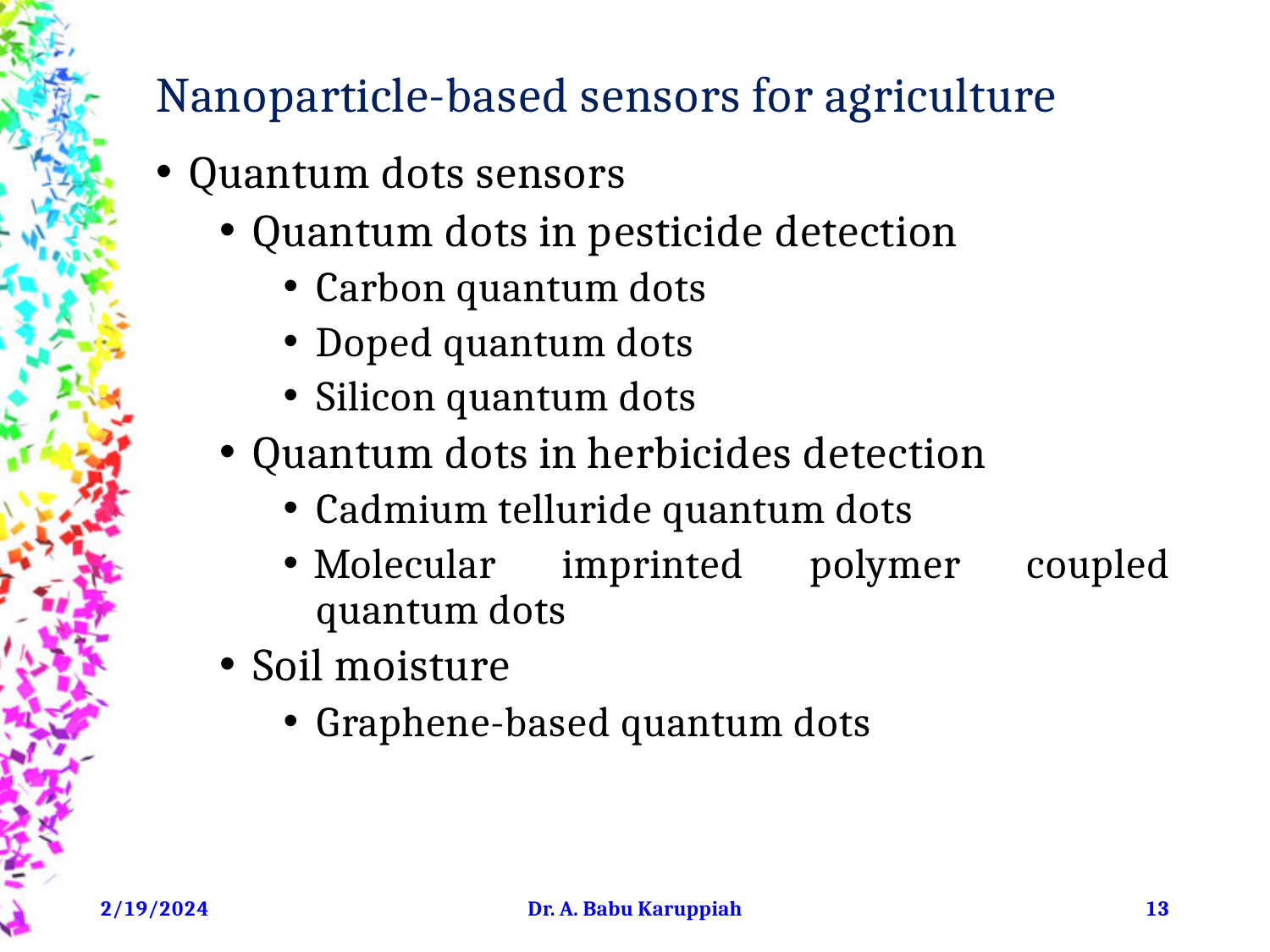

# Nanoparticle-based sensors for agriculture
Quantum dots sensors
Quantum dots in pesticide detection
Carbon quantum dots
Doped quantum dots
Silicon quantum dots
Quantum dots in herbicides detection
Cadmium telluride quantum dots
Molecular imprinted polymer coupled quantum dots
Soil moisture
Graphene-based quantum dots
2/19/2024
Dr. A. Babu Karuppiah
13